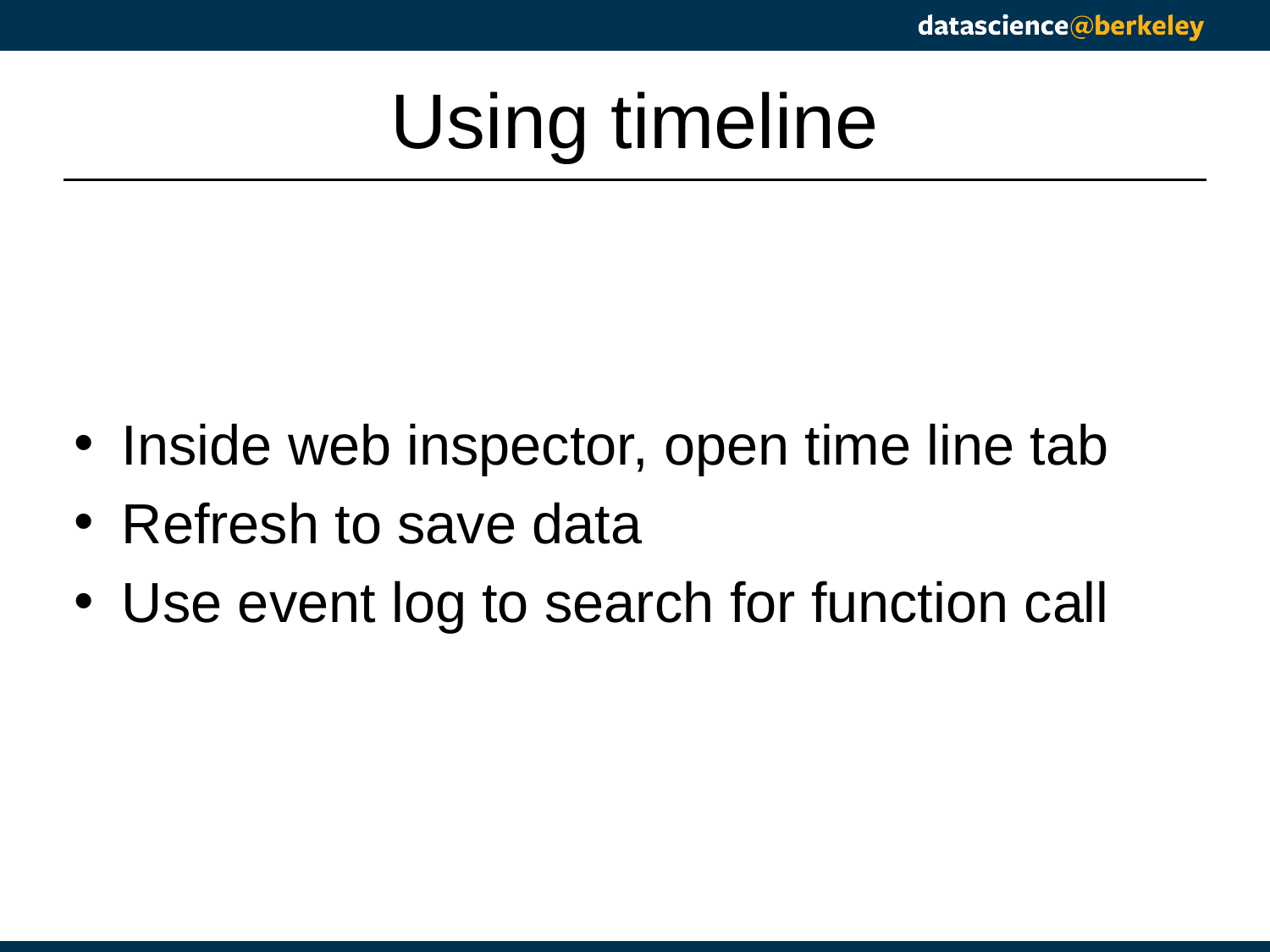

# Using timeline
Inside web inspector, open time line tab
Refresh to save data
Use event log to search for function call